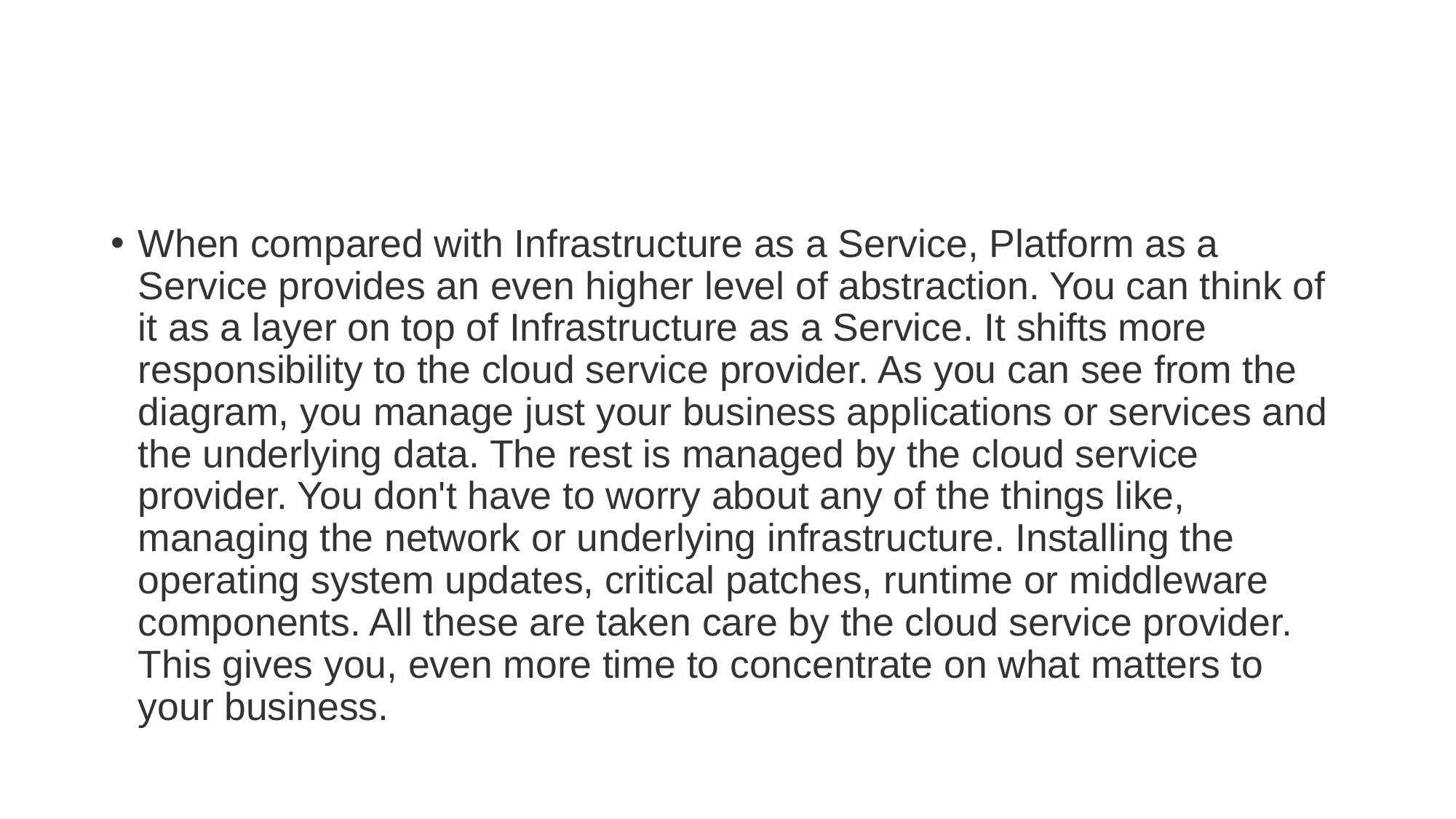

#
When compared with Infrastructure as a Service, Platform as a Service provides an even higher level of abstraction. You can think of it as a layer on top of Infrastructure as a Service. It shifts more responsibility to the cloud service provider. As you can see from the diagram, you manage just your business applications or services and the underlying data. The rest is managed by the cloud service provider. You don't have to worry about any of the things like, managing the network or underlying infrastructure. Installing the operating system updates, critical patches, runtime or middleware components. All these are taken care by the cloud service provider. This gives you, even more time to concentrate on what matters to your business.